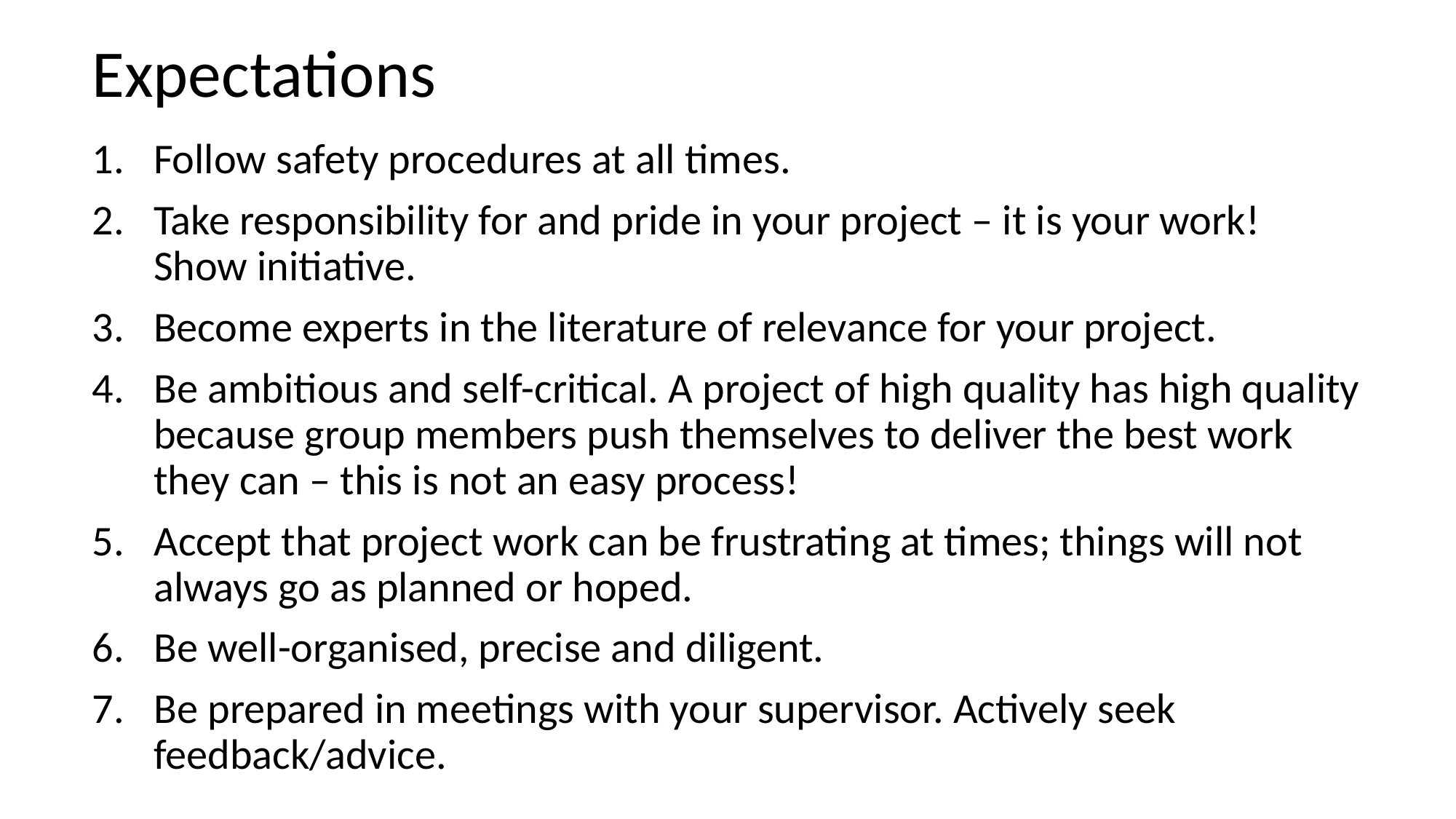

Expectations
Follow safety procedures at all times.
Take responsibility for and pride in your project – it is your work! Show initiative.
Become experts in the literature of relevance for your project.
Be ambitious and self-critical. A project of high quality has high quality because group members push themselves to deliver the best work they can – this is not an easy process!
Accept that project work can be frustrating at times; things will not always go as planned or hoped.
Be well-organised, precise and diligent.
Be prepared in meetings with your supervisor. Actively seek feedback/advice.